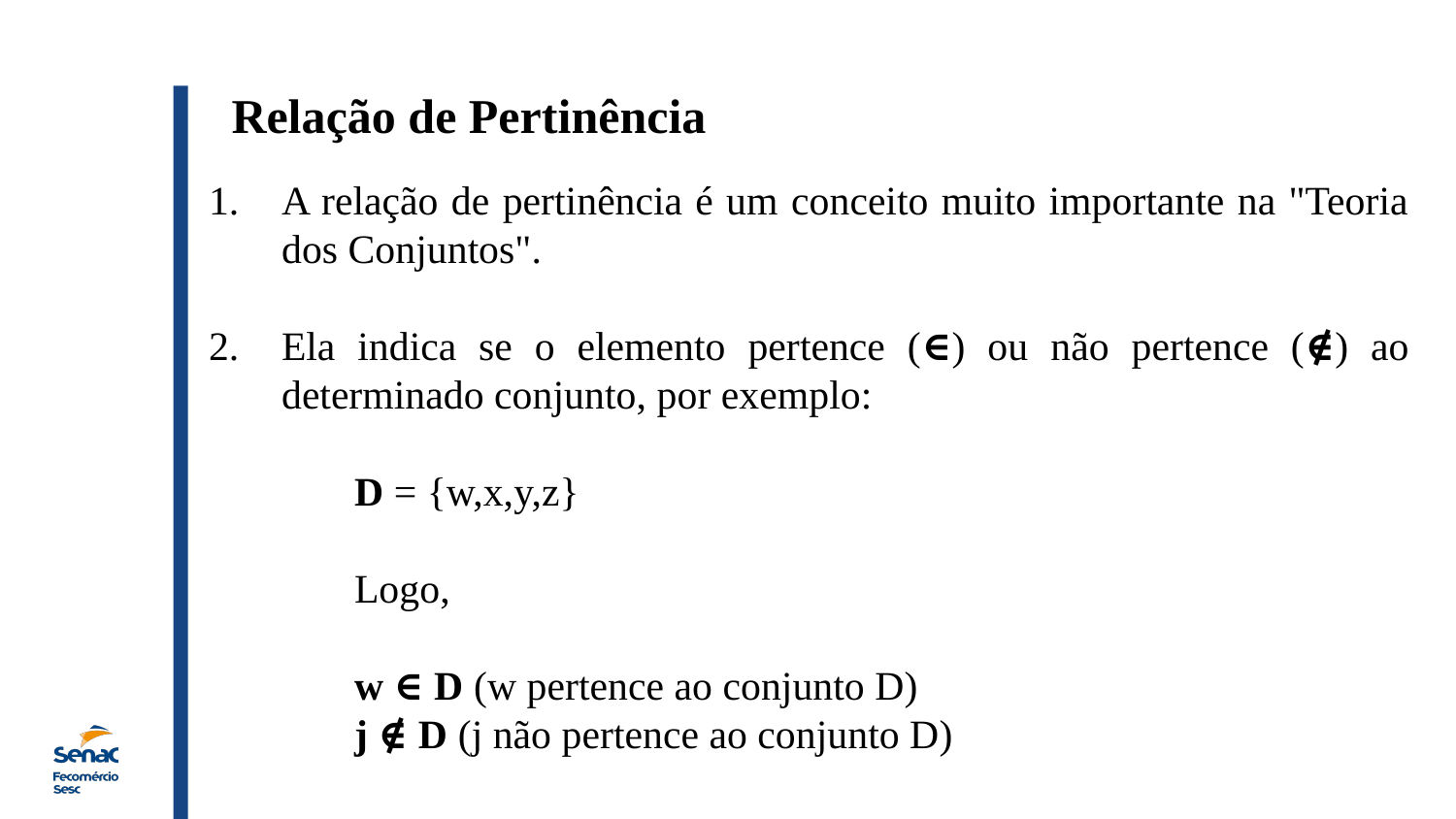

Relação de Pertinência
A relação de pertinência é um conceito muito importante na "Teoria dos Conjuntos".

Ela indica se o elemento pertence (∈) ou não pertence (∉) ao determinado conjunto, por exemplo:

	D = {w,x,y,z}

	Logo,

	w ∈ D (w pertence ao conjunto D)
	j ∉ D (j não pertence ao conjunto D)